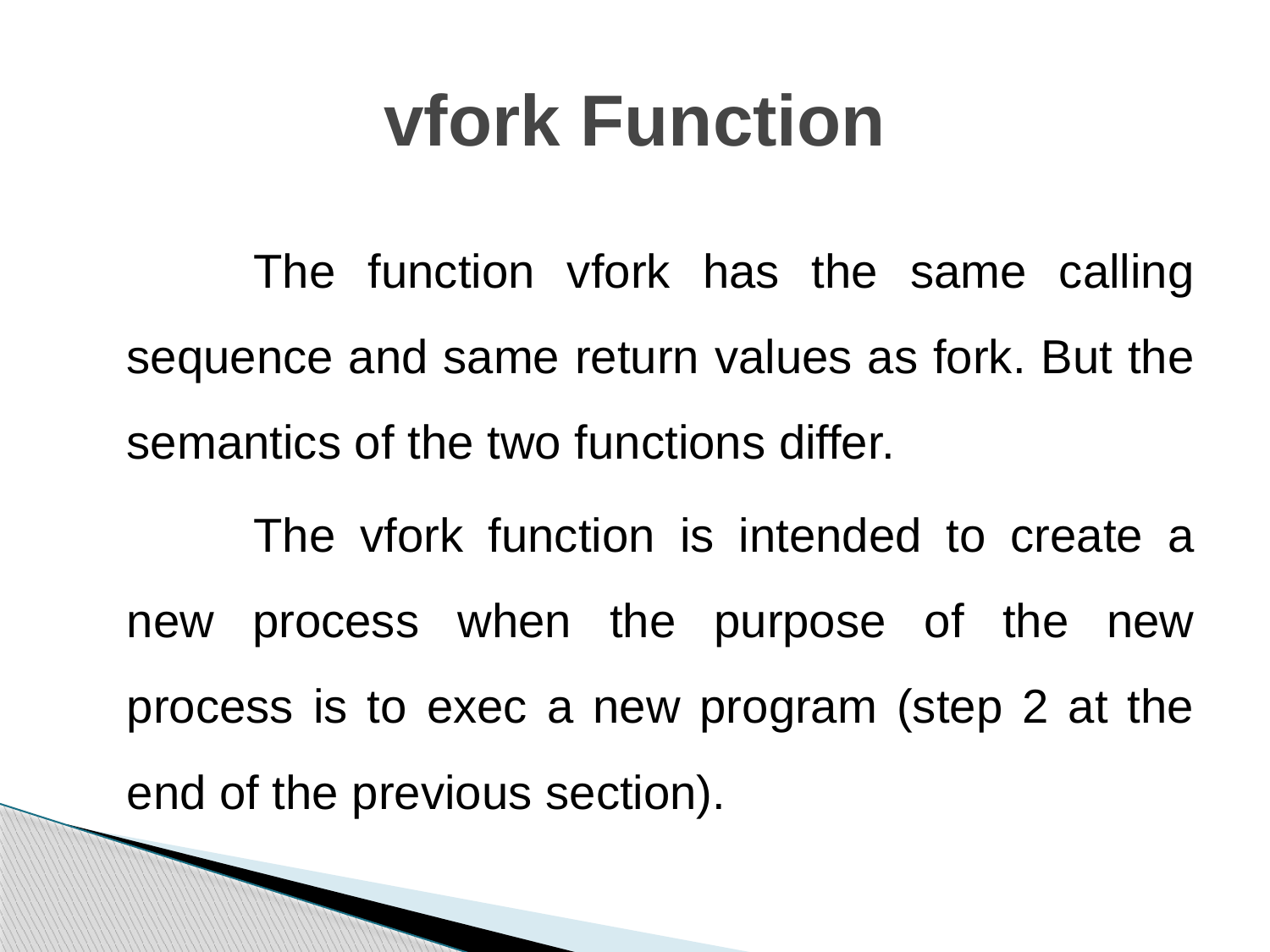

# vfork Function
		The function vfork has the same calling sequence and same return values as fork. But the semantics of the two functions differ.
		The vfork function is intended to create a new process when the purpose of the new process is to exec a new program (step 2 at the end of the previous section).